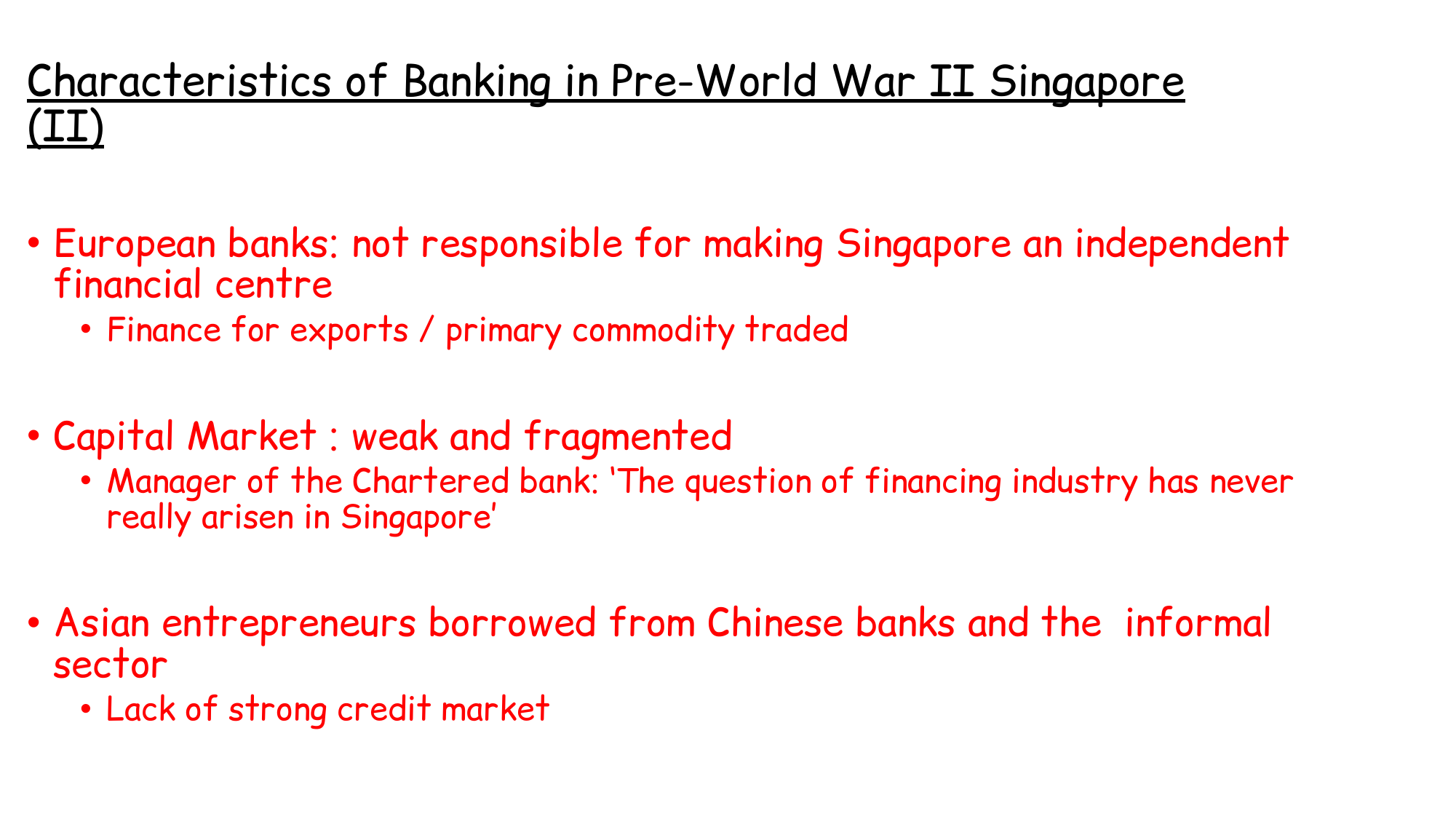

# Characteristics of Banking in Pre-World War II Singapore (II)
European banks: not responsible for making Singapore an independent financial centre
Finance for exports / primary commodity traded

Capital Market : weak and fragmented
Manager of the Chartered bank: ‘The question of financing industry has never really arisen in Singapore’

Asian entrepreneurs borrowed from Chinese banks and the  informal sector
Lack of strong credit market